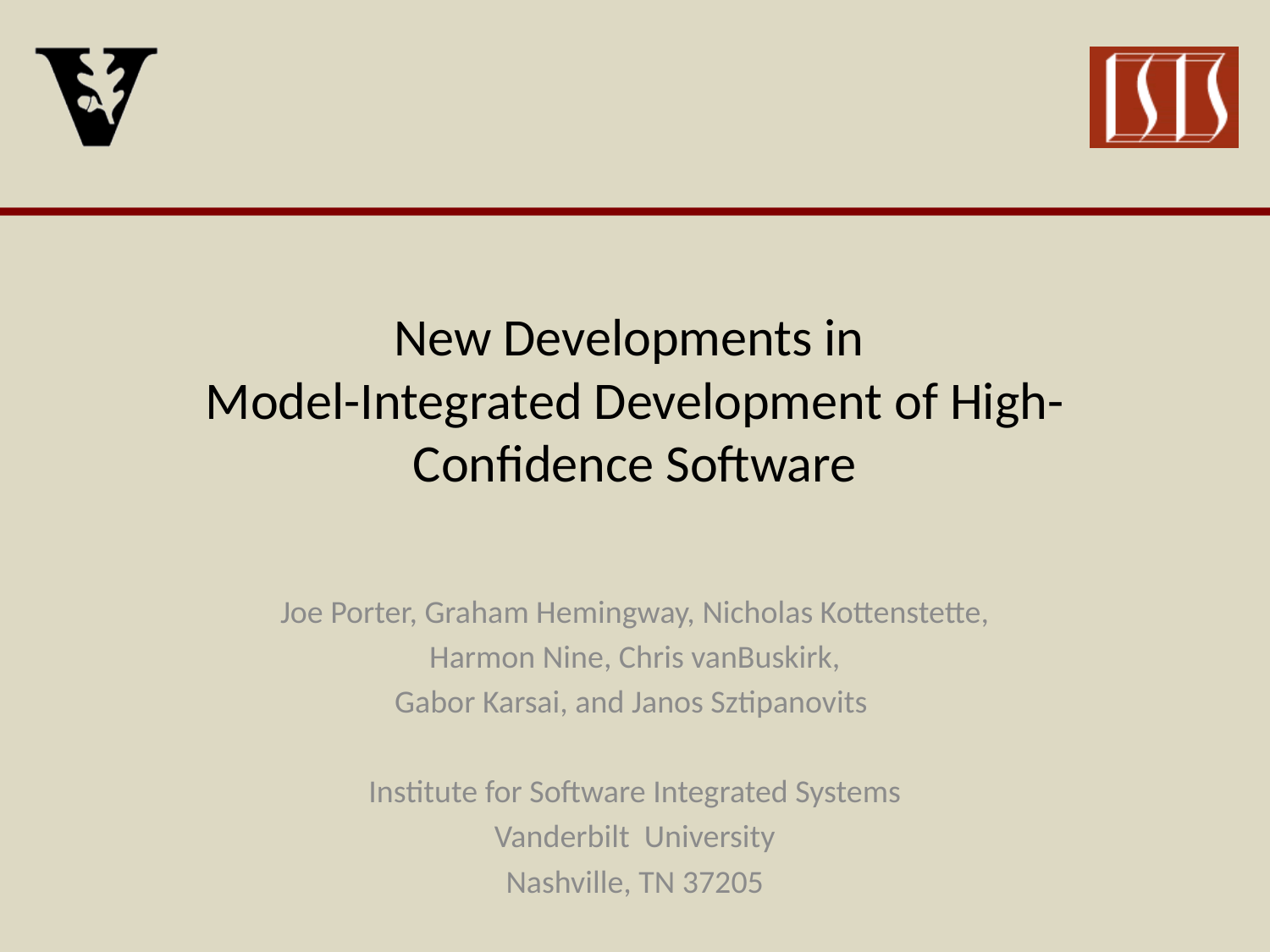

# New Developments in Model-Integrated Development of High-Confidence Software

Joe Porter, Graham Hemingway, Nicholas Kottenstette,
Harmon Nine, Chris vanBuskirk,
Gabor Karsai, and Janos Sztipanovits

Institute for Software Integrated Systems
Vanderbilt  University
Nashville, TN 37205